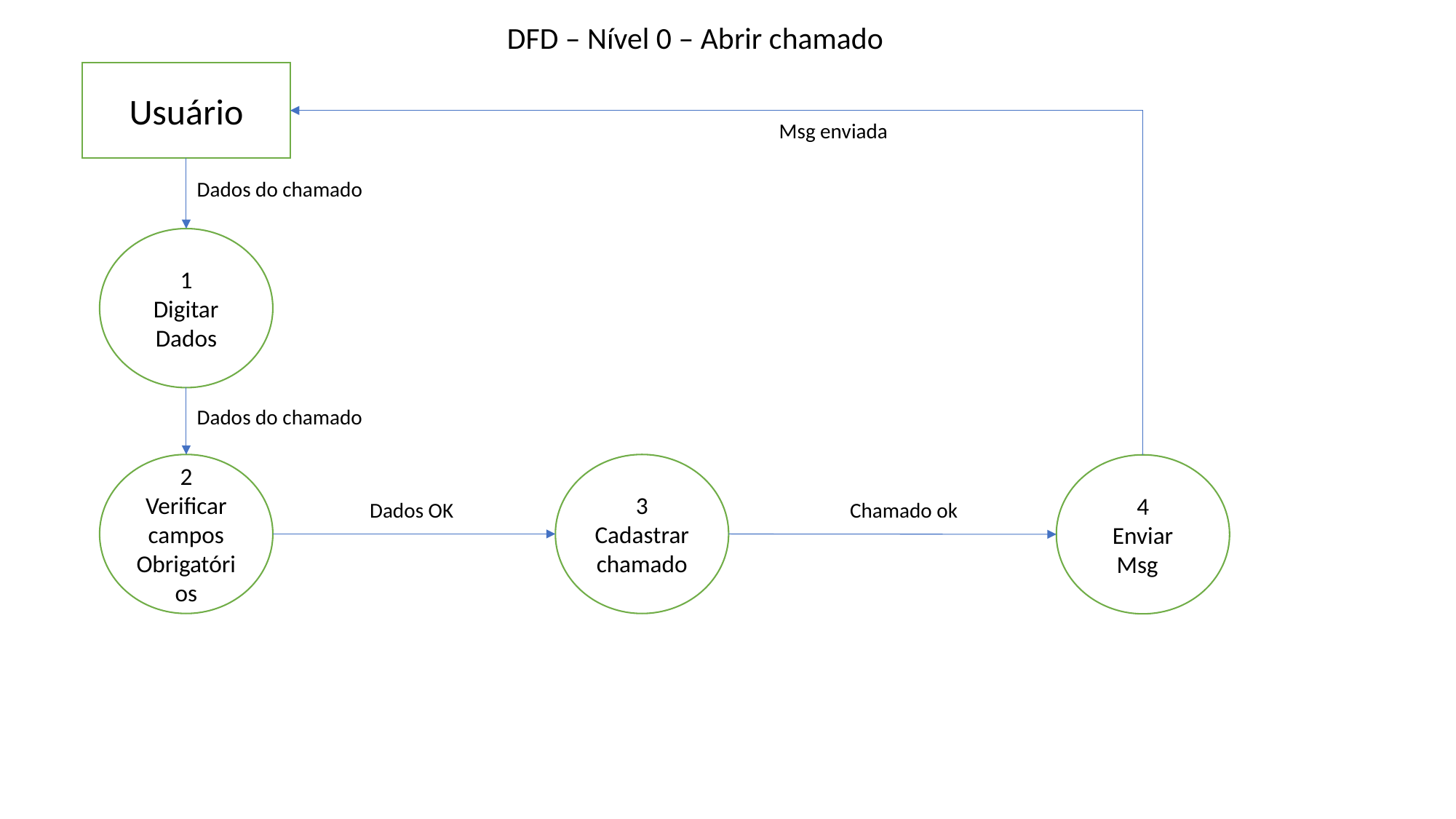

DFD – Nível 0 – Abrir chamado
Usuário
Msg enviada
Dados do chamado
1
Digitar Dados
Dados do chamado
2
Verificar campos Obrigatórios
3
Cadastrar chamado
4
Enviar Msg
Chamado ok
Dados OK